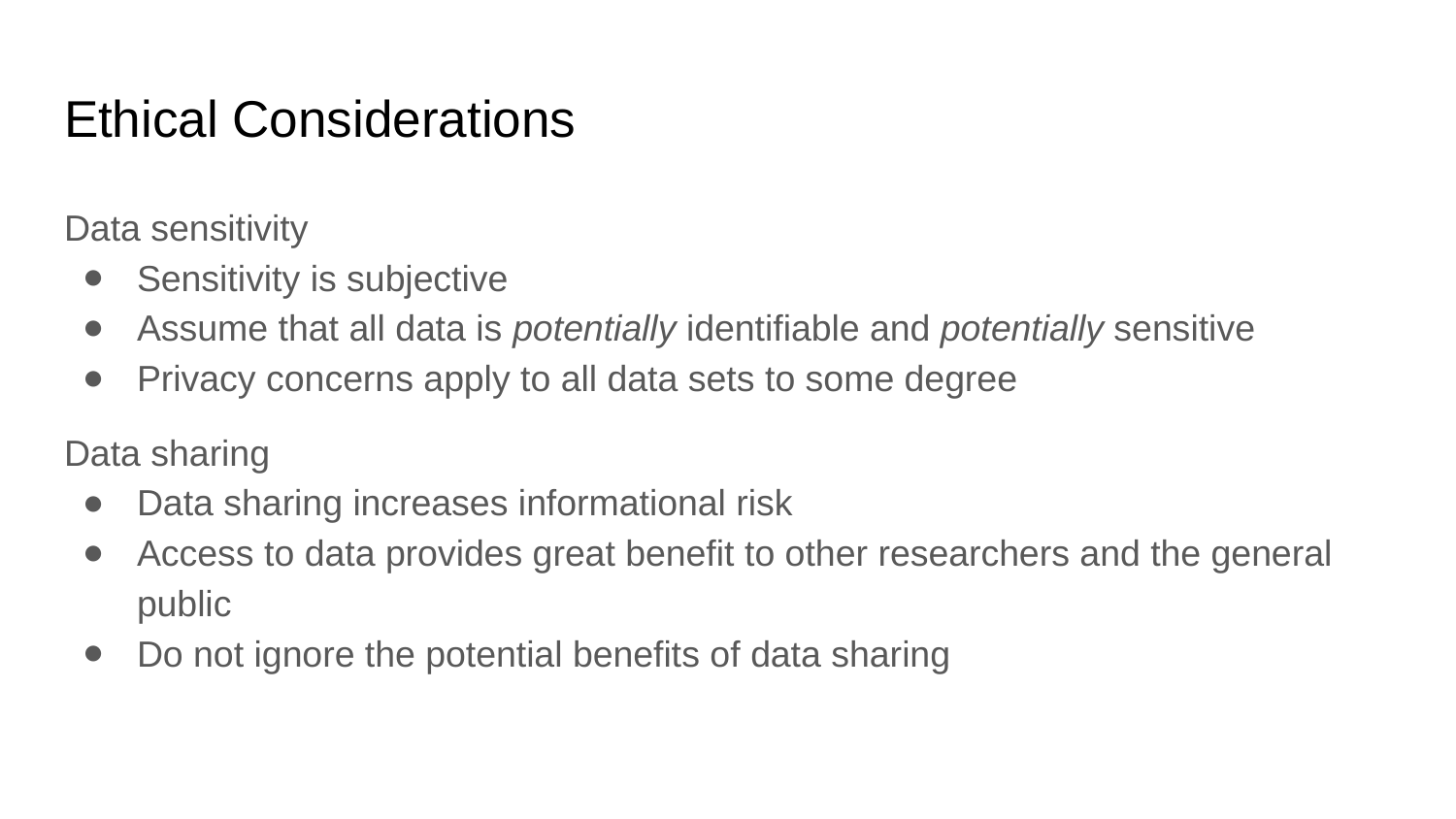

# Ethical Considerations
Data sensitivity
Sensitivity is subjective
Assume that all data is potentially identifiable and potentially sensitive
Privacy concerns apply to all data sets to some degree
Data sharing
Data sharing increases informational risk
Access to data provides great benefit to other researchers and the general public
Do not ignore the potential benefits of data sharing